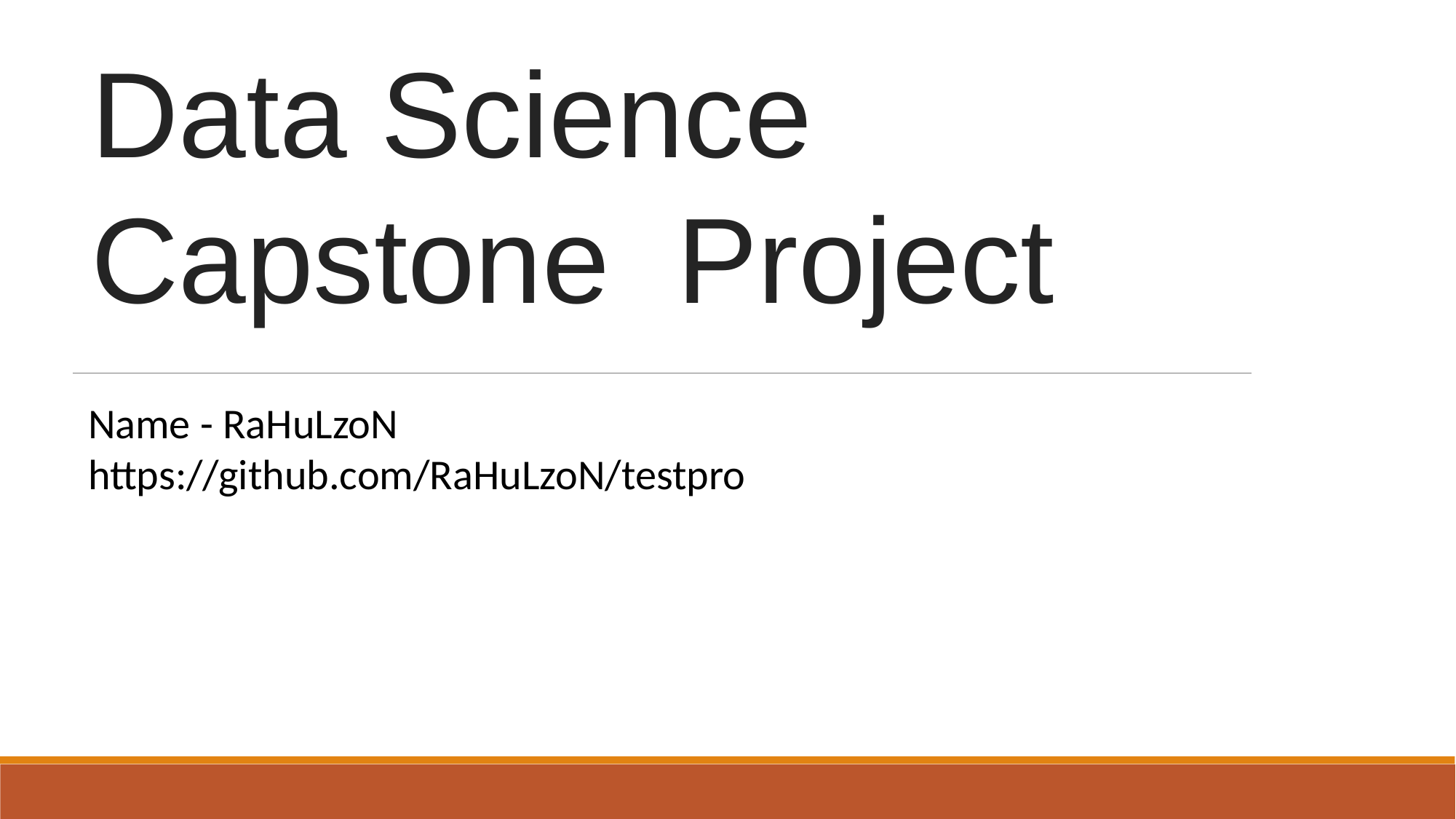

Data Science Capstone  Project

Name - RaHuLzoN
https://github.com/RaHuLzoN/testpro